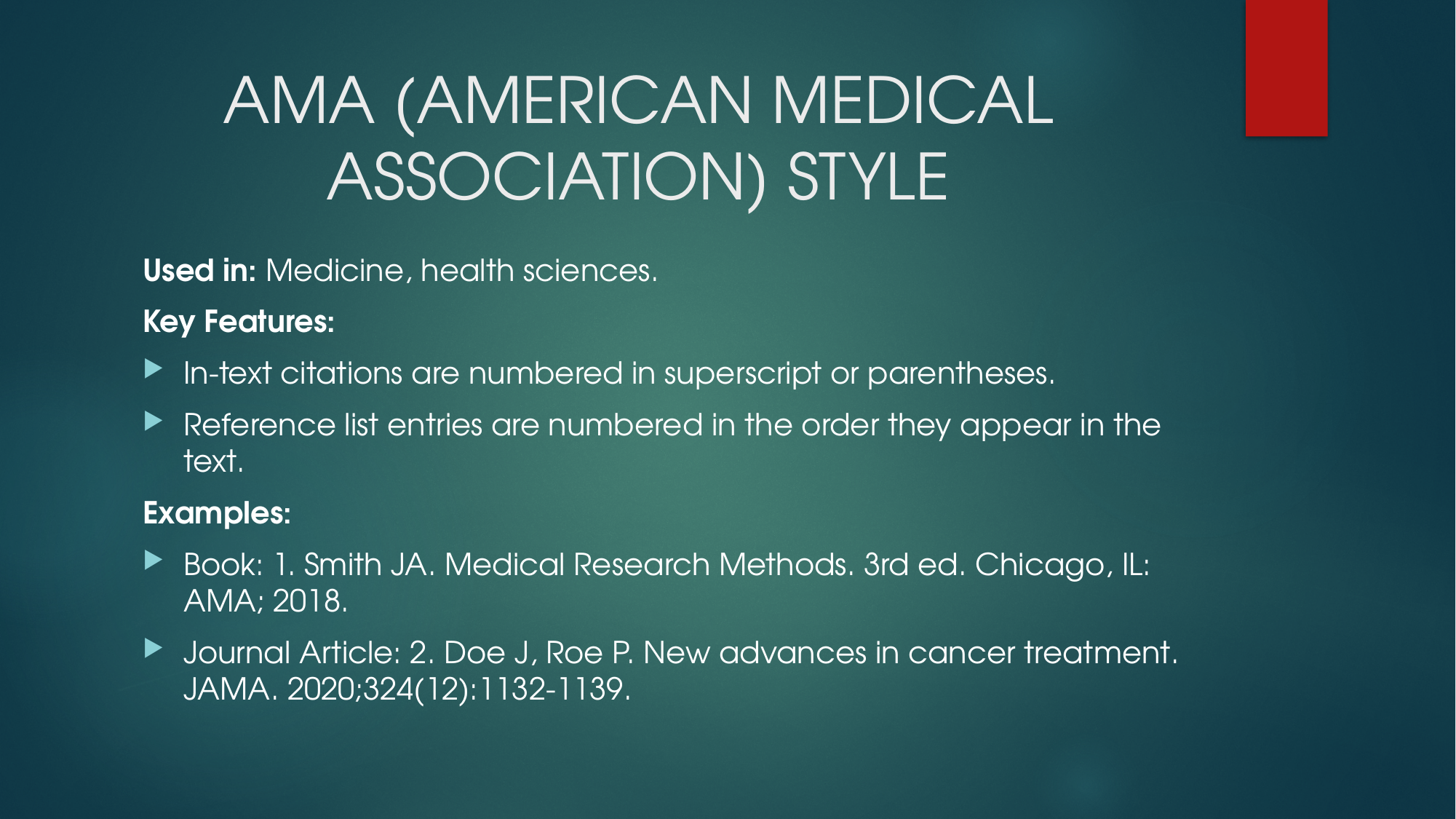

# AMA (AMERICAN MEDICAL ASSOCIATION) STYLE
Used in: Medicine, health sciences.
Key Features:
In-text citations are numbered in superscript or parentheses.
Reference list entries are numbered in the order they appear in the text.
Examples:
Book: 1. Smith JA. Medical Research Methods. 3rd ed. Chicago, IL: AMA; 2018.
Journal Article: 2. Doe J, Roe P. New advances in cancer treatment. JAMA. 2020;324(12):1132-1139.